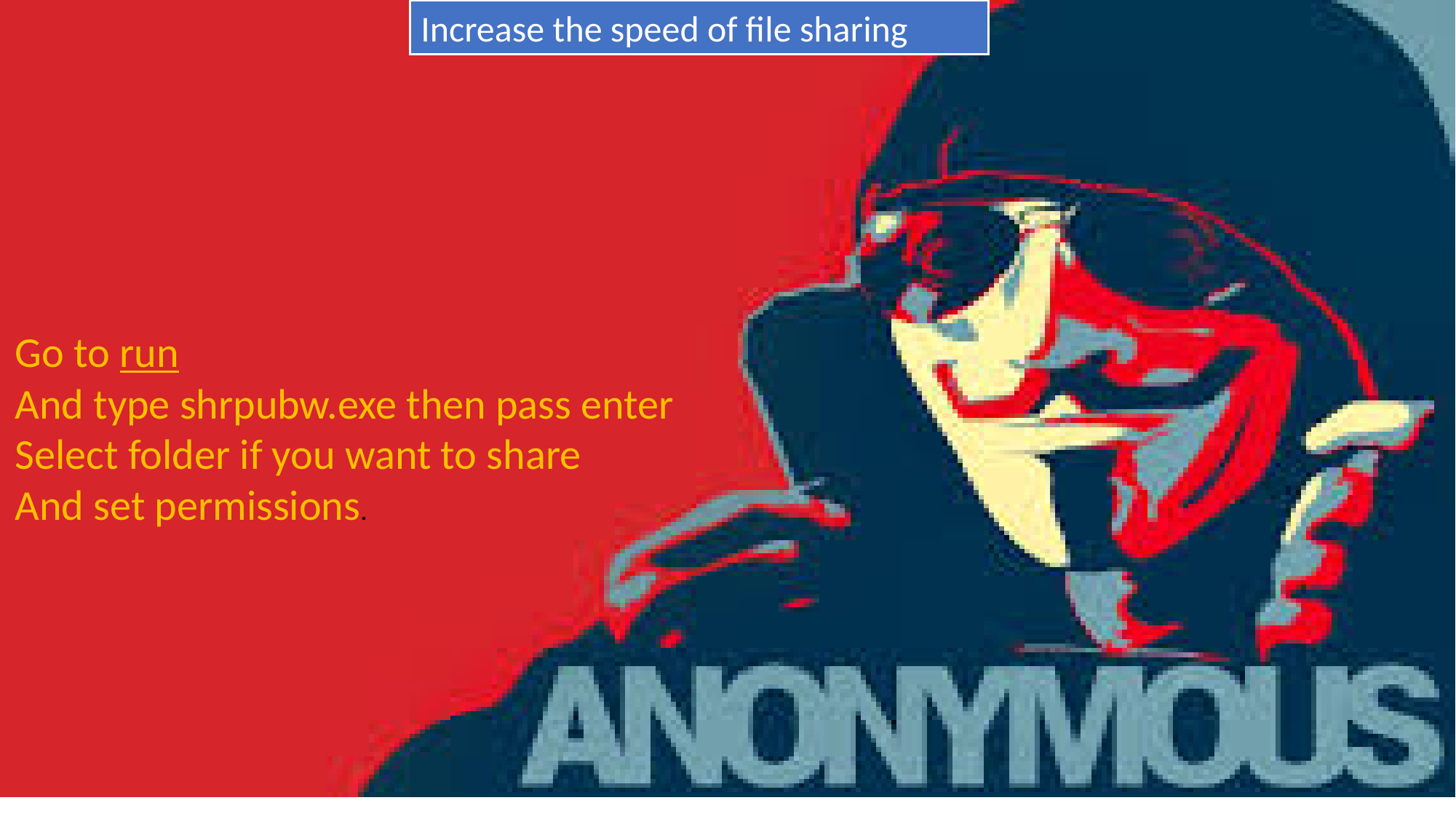

Increase the speed of file sharing
Go to run
And type shrpubw.exe then pass enter
Select folder if you want to share
And set permissions.